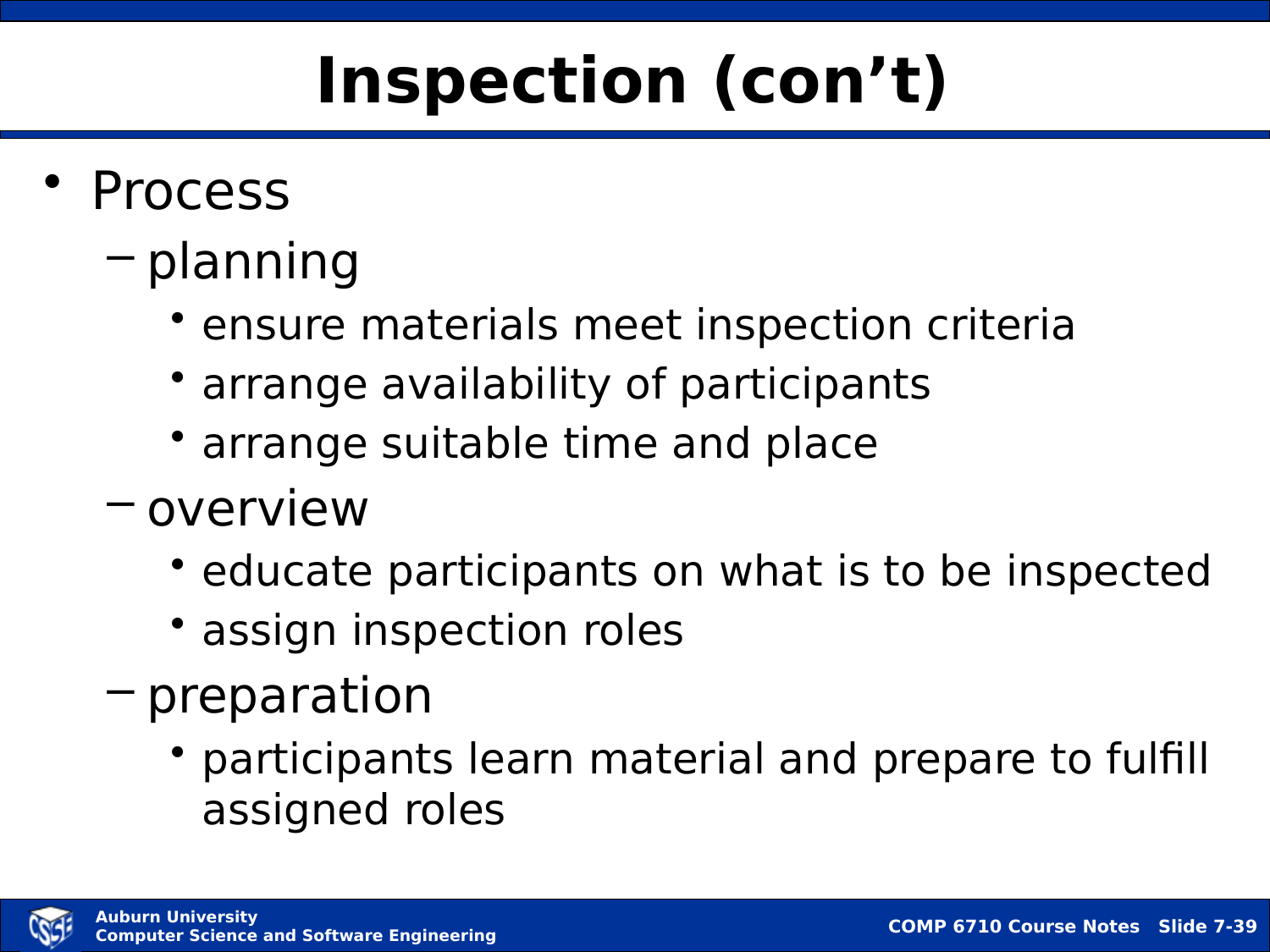

# Inspection (con’t)
Process
planning
ensure materials meet inspection criteria
arrange availability of participants
arrange suitable time and place
overview
educate participants on what is to be inspected
assign inspection roles
preparation
participants learn material and prepare to fulfill assigned roles